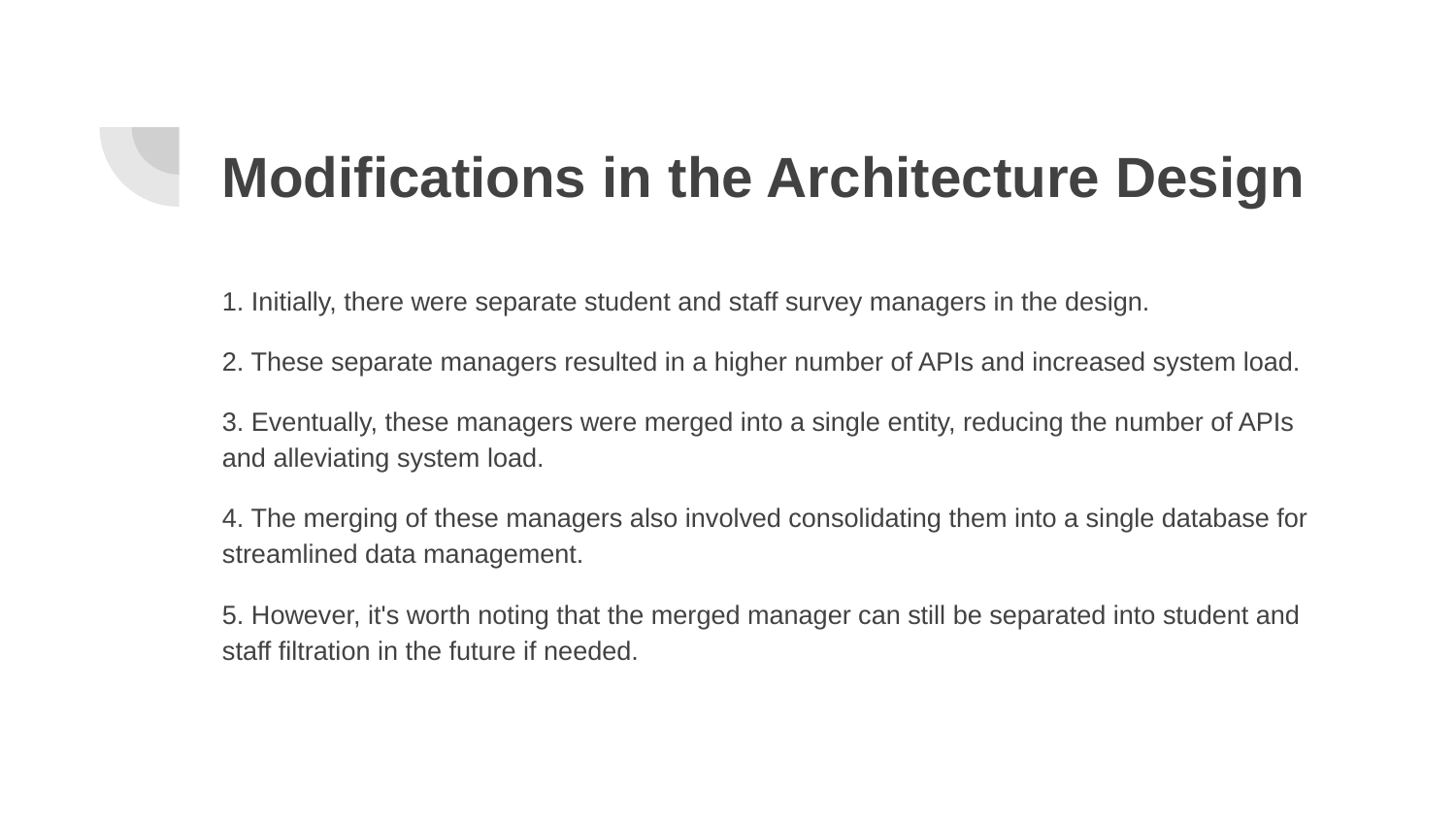

# Modifications in the Architecture Design
1. Initially, there were separate student and staff survey managers in the design.
2. These separate managers resulted in a higher number of APIs and increased system load.
3. Eventually, these managers were merged into a single entity, reducing the number of APIs and alleviating system load.
4. The merging of these managers also involved consolidating them into a single database for streamlined data management.
5. However, it's worth noting that the merged manager can still be separated into student and staff filtration in the future if needed.